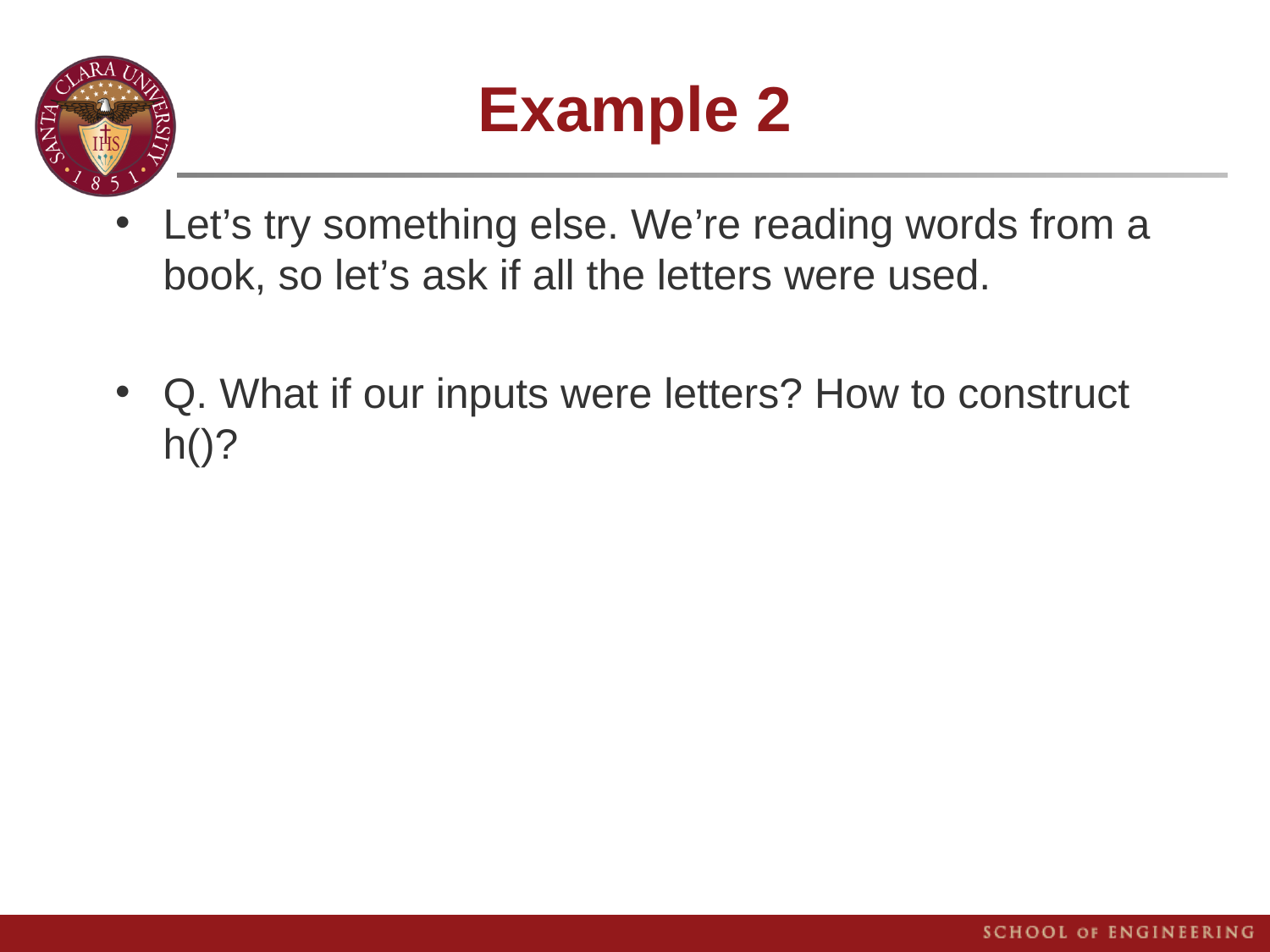

# Example 2
Let’s try something else. We’re reading words from a book, so let’s ask if all the letters were used.

Q. What if our inputs were letters? How to construct h()?